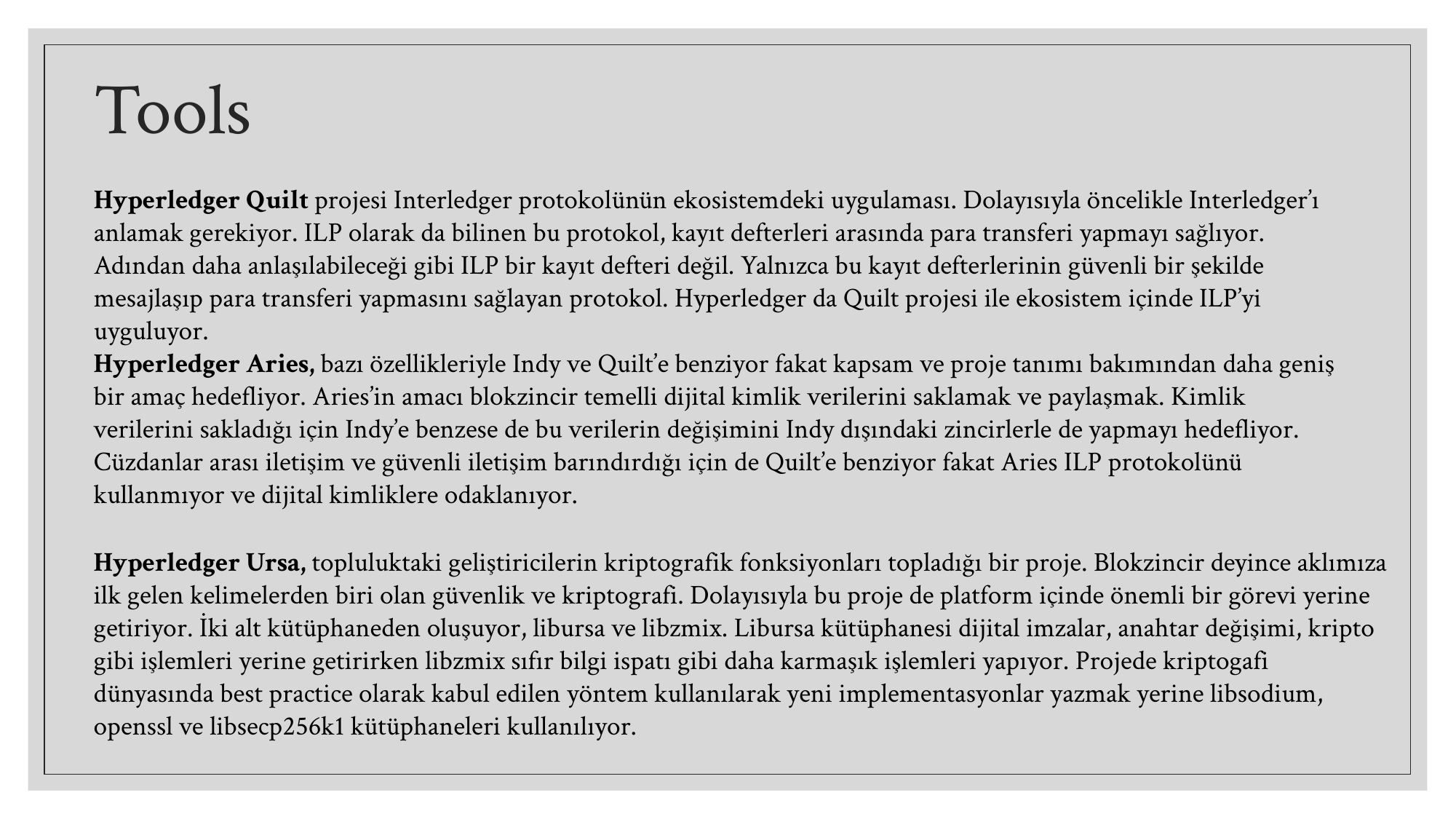

# Tools
Hyperledger Quilt projesi Interledger protokolünün ekosistemdeki uygulaması. Dolayısıyla öncelikle Interledger’ı anlamak gerekiyor. ILP olarak da bilinen bu protokol, kayıt defterleri arasında para transferi yapmayı sağlıyor. Adından daha anlaşılabileceği gibi ILP bir kayıt defteri değil. Yalnızca bu kayıt defterlerinin güvenli bir şekilde mesajlaşıp para transferi yapmasını sağlayan protokol. Hyperledger da Quilt projesi ile ekosistem içinde ILP’yi uyguluyor.
Hyperledger Aries, bazı özellikleriyle Indy ve Quilt’e benziyor fakat kapsam ve proje tanımı bakımından daha geniş bir amaç hedefliyor. Aries’in amacı blokzincir temelli dijital kimlik verilerini saklamak ve paylaşmak. Kimlik verilerini sakladığı için Indy’e benzese de bu verilerin değişimini Indy dışındaki zincirlerle de yapmayı hedefliyor. Cüzdanlar arası iletişim ve güvenli iletişim barındırdığı için de Quilt’e benziyor fakat Aries ILP protokolünü kullanmıyor ve dijital kimliklere odaklanıyor.
Hyperledger Ursa, topluluktaki geliştiricilerin kriptografik fonksiyonları topladığı bir proje. Blokzincir deyince aklımıza ilk gelen kelimelerden biri olan güvenlik ve kriptografi. Dolayısıyla bu proje de platform içinde önemli bir görevi yerine getiriyor. İki alt kütüphaneden oluşuyor, libursa ve libzmix. Libursa kütüphanesi dijital imzalar, anahtar değişimi, kripto gibi işlemleri yerine getirirken libzmix sıfır bilgi ispatı gibi daha karmaşık işlemleri yapıyor. Projede kriptogafi dünyasında best practice olarak kabul edilen yöntem kullanılarak yeni implementasyonlar yazmak yerine libsodium, openssl ve libsecp256k1 kütüphaneleri kullanılıyor.